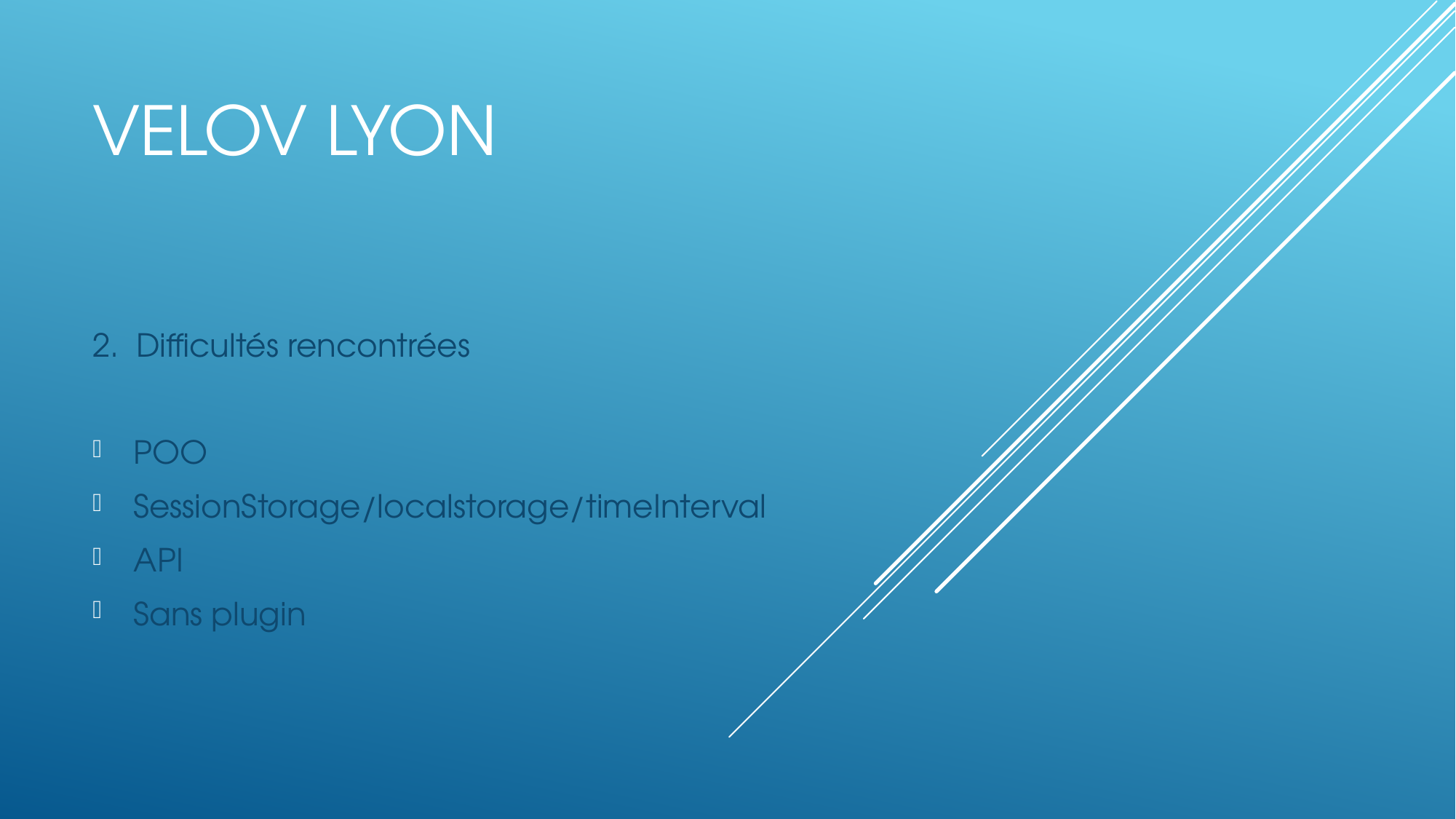

# VELOv lyon
2.  Difficultés rencontrées

POO
SessionStorage/localstorage/timeInterval
API
Sans plugin